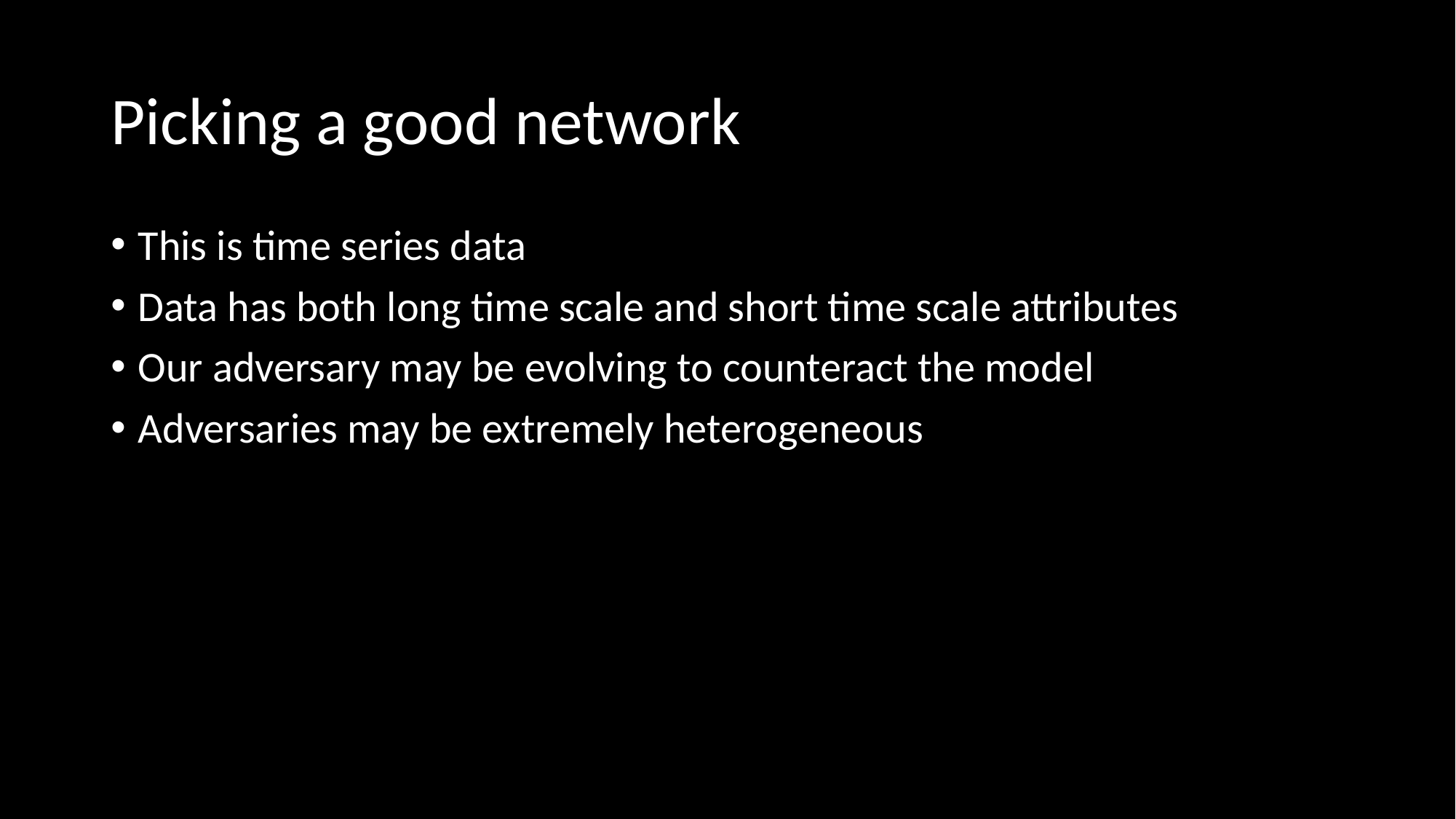

# Picking a good network
This is time series data
Data has both long time scale and short time scale attributes
Our adversary may be evolving to counteract the model
Adversaries may be extremely heterogeneous